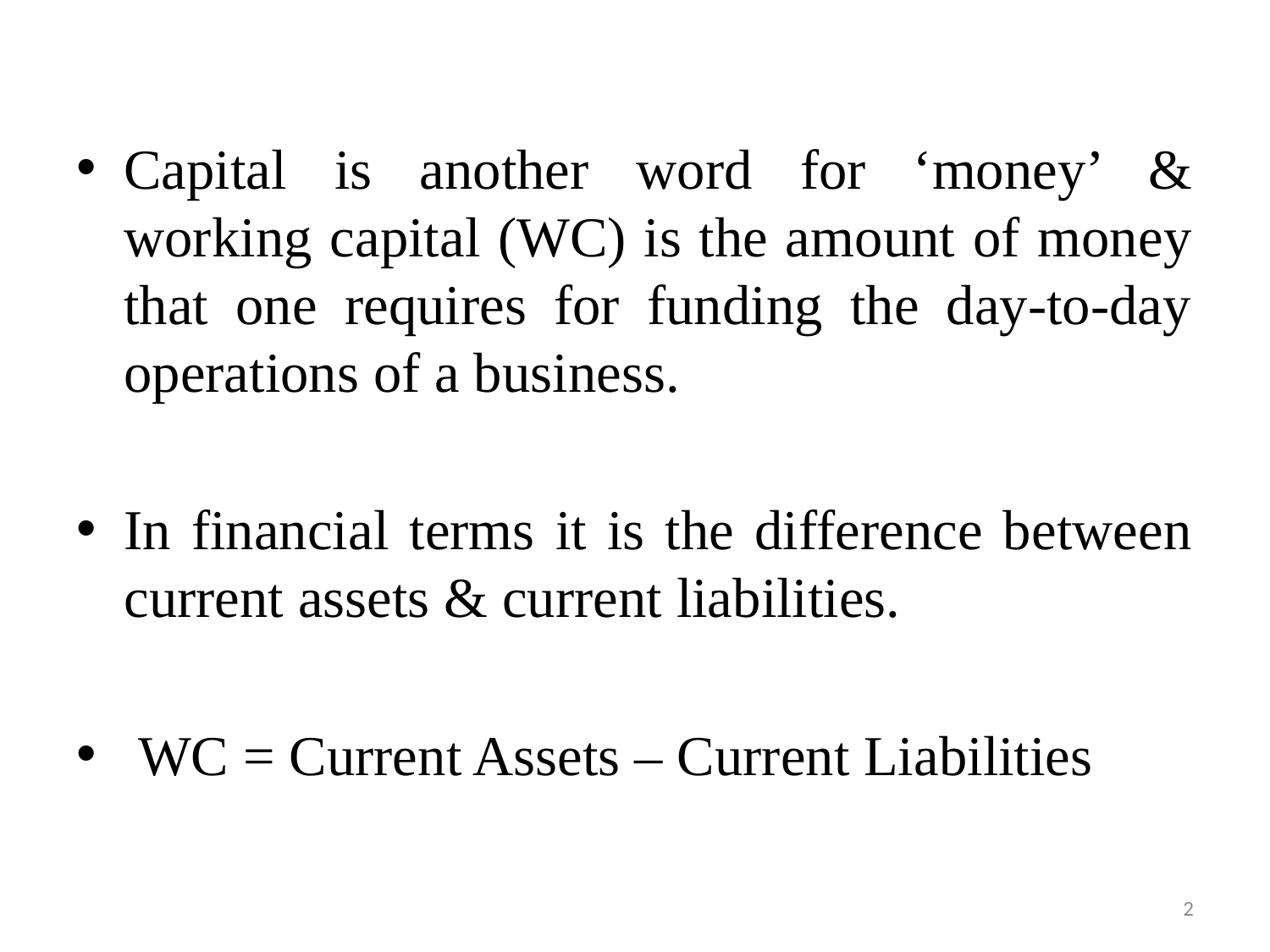

Capital is another word for ‘money’ & working capital (WC) is the amount of money that one requires for funding the day-to-day operations of a business.

In financial terms it is the difference between current assets & current liabilities.

 WC = Current Assets – Current Liabilities
2